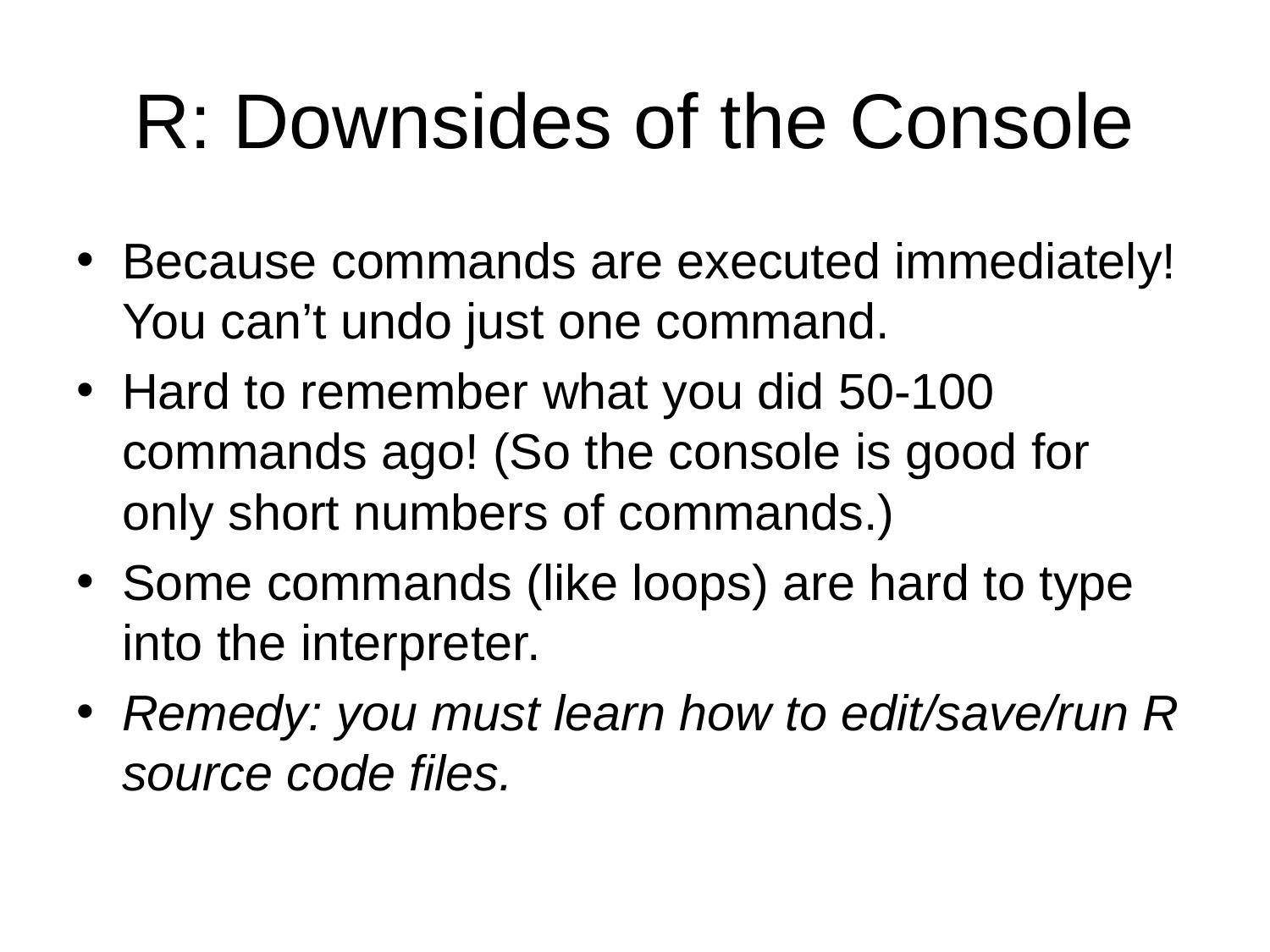

# R: Downsides of the Console
Because commands are executed immediately! You can’t undo just one command.
Hard to remember what you did 50-100 commands ago! (So the console is good for only short numbers of commands.)
Some commands (like loops) are hard to type into the interpreter.
Remedy: you must learn how to edit/save/run R source code files.